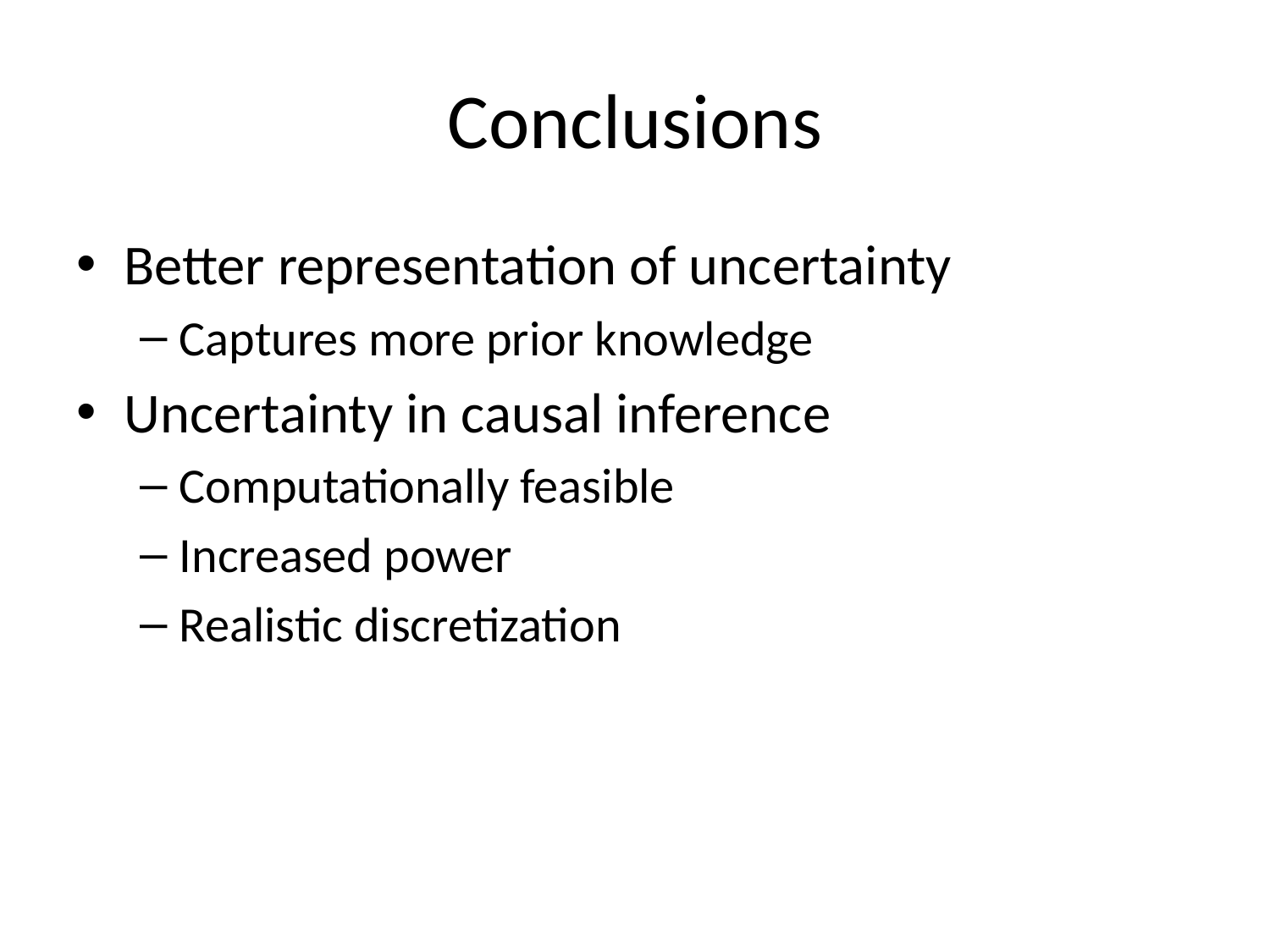

# Conclusions
Better representation of uncertainty
Captures more prior knowledge
Uncertainty in causal inference
Computationally feasible
Increased power
Realistic discretization